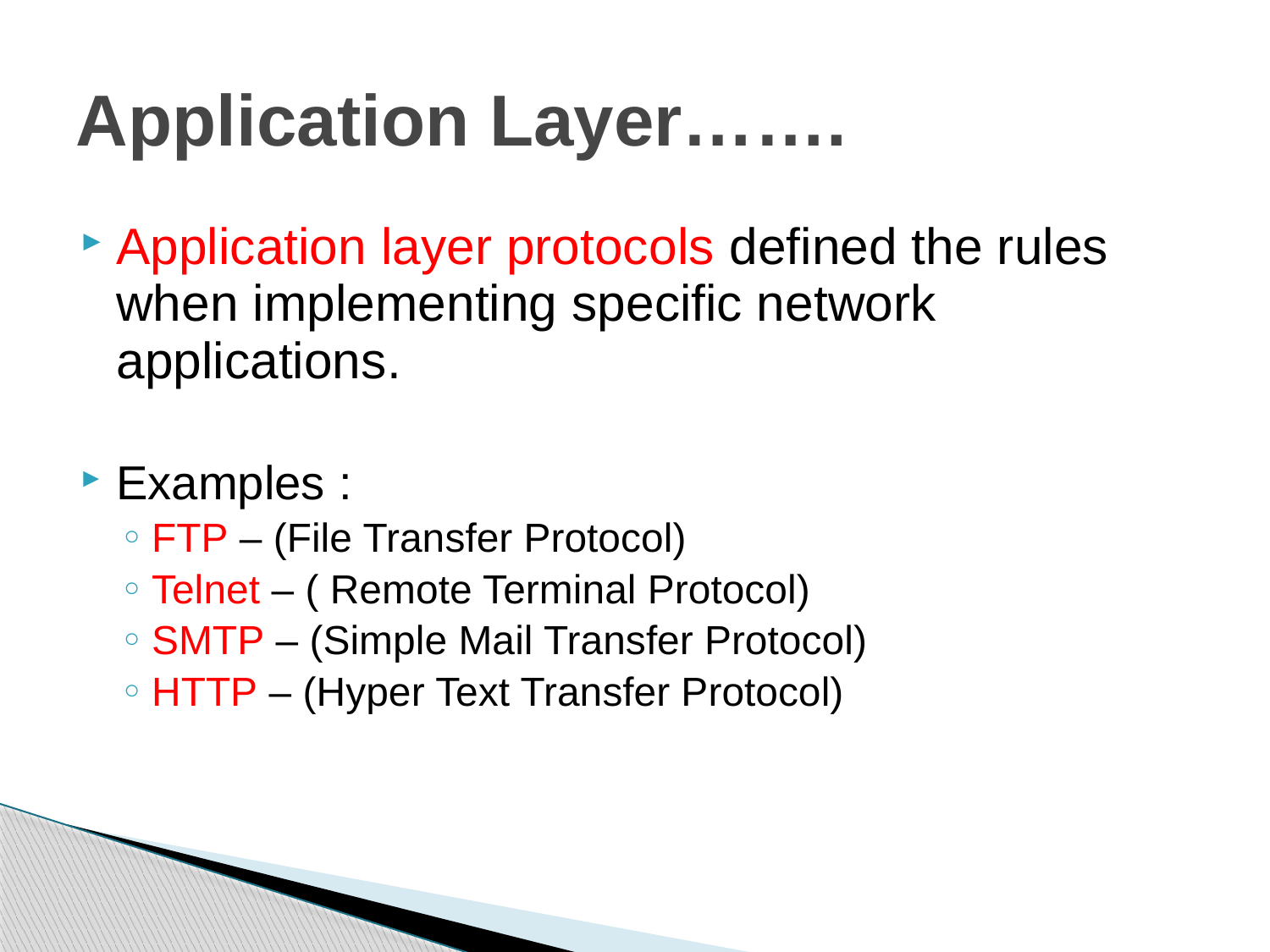

# Application Layer…….
Application layer protocols defined the rules when implementing specific network applications.

Examples :
FTP – (File Transfer Protocol)
Telnet – ( Remote Terminal Protocol)
SMTP – (Simple Mail Transfer Protocol)
HTTP – (Hyper Text Transfer Protocol)